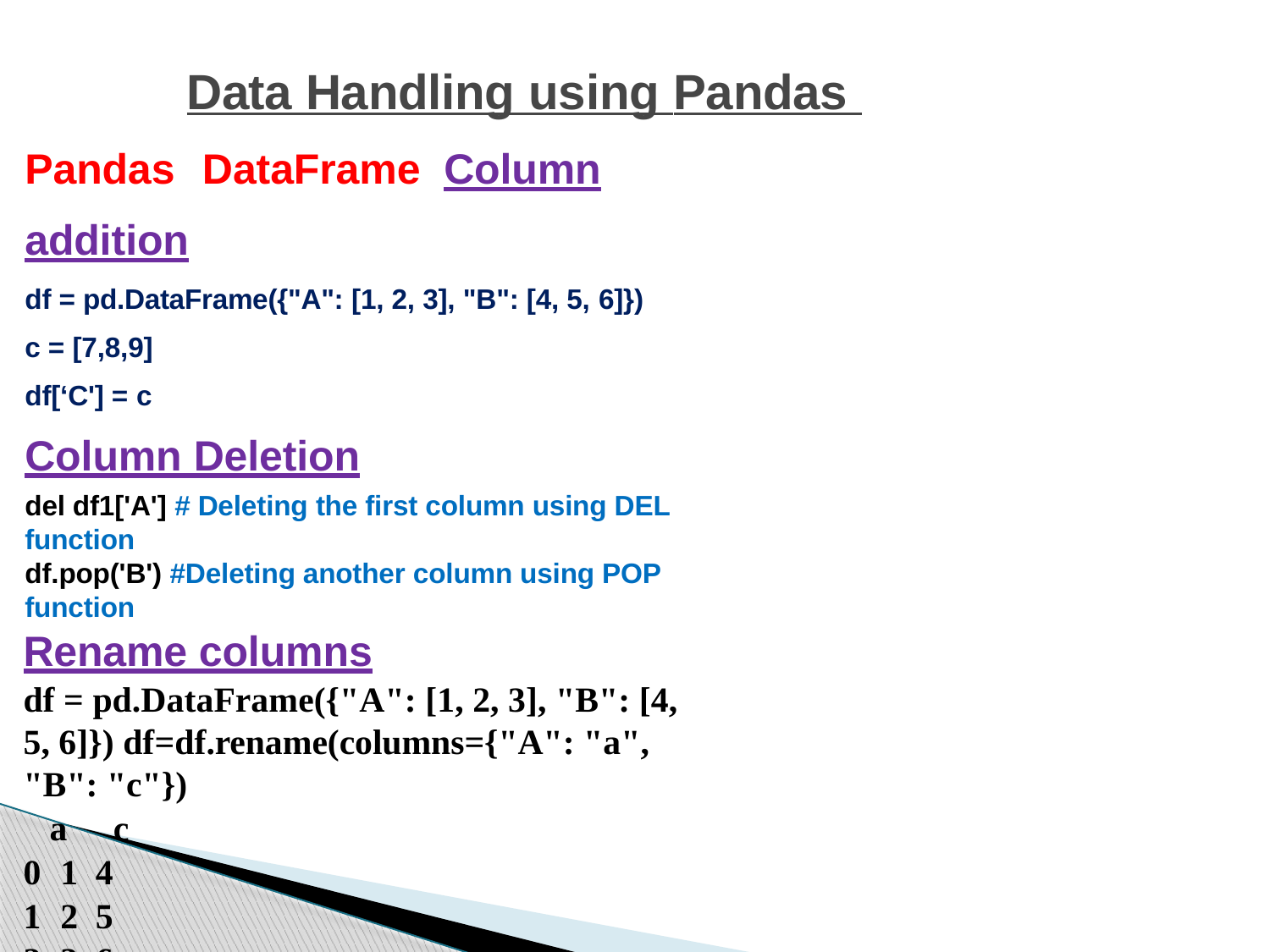

Data Handling using Pandas
Pandas	DataFrame  Column addition
df = pd.DataFrame({"A": [1, 2, 3], "B": [4, 5, 6]})
c = [7,8,9]
df[‘C'] = c
Column Deletion
del df1['A'] # Deleting the first column using DEL function
df.pop('B') #Deleting another column using POP function
Rename columns
df = pd.DataFrame({"A": [1, 2, 3], "B": [4, 5, 6]}) df=df.rename(columns={"A": "a", "B": "c"})
a	c
0	1	4
1	2	5
2	3	6